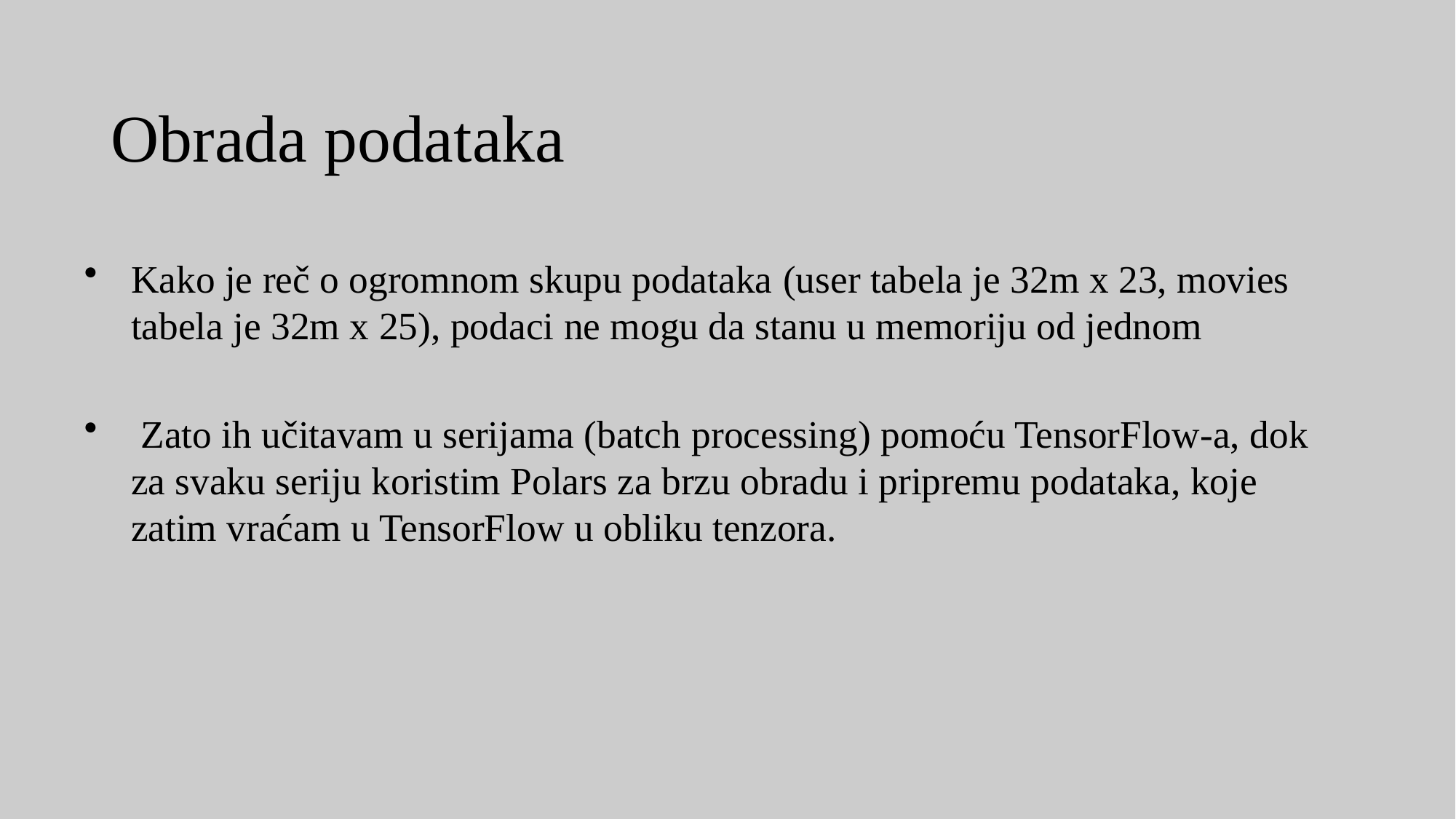

Obrada podataka
Kako je reč o ogromnom skupu podataka (user tabela je 32m x 23, movies tabela je 32m x 25), podaci ne mogu da stanu u memoriju od jednom

 Zato ih učitavam u serijama (batch processing) pomoću TensorFlow-a, dok za svaku seriju koristim Polars za brzu obradu i pripremu podataka, koje zatim vraćam u TensorFlow u obliku tenzora.